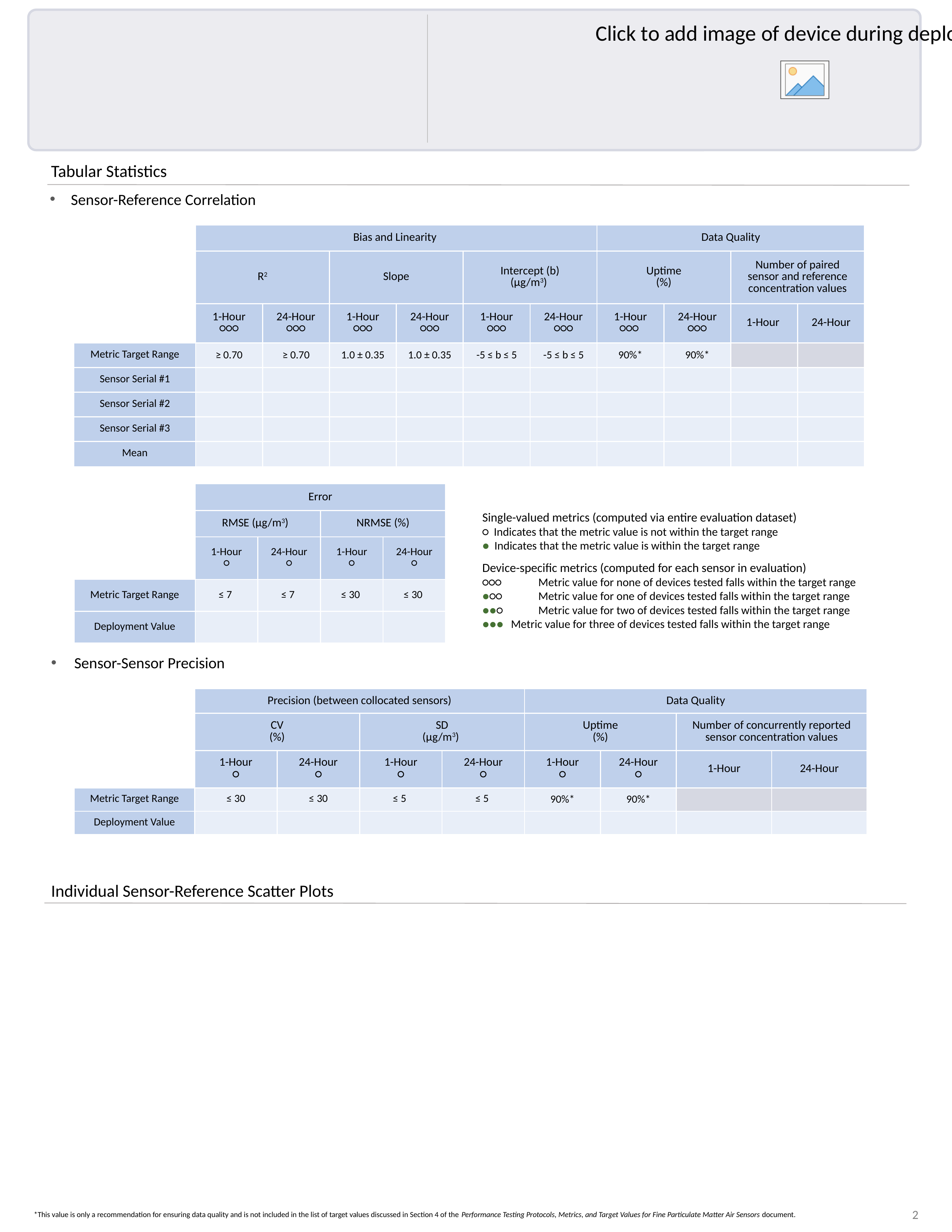

Tabular Statistics
Sensor-Reference Correlation
|  | Bias and Linearity |  |  |  |  |  | Data Quality |  |  |  |
| --- | --- | --- | --- | --- | --- | --- | --- | --- | --- | --- |
|  | R2 |  | Slope |  | Intercept (b) (μg/m3) |  | Uptime (%) |  | Number of paired sensor and reference concentration values |  |
|  | 1-Hour ○○○ | 24-Hour ○○○ | 1-Hour ○○○ | 24-Hour ○○○ | 1-Hour ○○○ | 24-Hour ○○○ | 1-Hour ○○○ | 24-Hour ○○○ | 1-Hour | 24-Hour |
| Metric Target Range | ≥ 0.70 | ≥ 0.70 | 1.0 ± 0.35 | 1.0 ± 0.35 | -5 ≤ b ≤ 5 | -5 ≤ b ≤ 5 | 90%\* | 90%\* |  |  |
| Sensor Serial #1 |  |  |  |  |  |  |  |  |  |  |
| Sensor Serial #2 |  |  |  |  |  |  |  |  |  |  |
| Sensor Serial #3 |  |  |  |  |  |  |  |  |  |  |
| Mean |  |  |  |  |  |  |  |  |  |  |
|  | Error |  |  |  |
| --- | --- | --- | --- | --- |
|  | RMSE (μg/m3) |  | NRMSE (%) |  |
|  | 1-Hour ○ | 24-Hour ○ | 1-Hour ○ | 24-Hour ○ |
| Metric Target Range | ≤ 7 | ≤ 7 | ≤ 30 | ≤ 30 |
| Deployment Value |  |  |  |  |
Single-valued metrics (computed via entire evaluation dataset)
○  Indicates that the metric value is not within the target range
●  Indicates that the metric value is within the target range

Device-specific metrics (computed for each sensor in evaluation)
○○○	Metric value for none of devices tested falls within the target range
●○○	Metric value for one of devices tested falls within the target range
●●○ 	Metric value for two of devices tested falls within the target range
●●●   Metric value for three of devices tested falls within the target range
Sensor-Sensor Precision
|  | Precision (between collocated sensors) |  |  |  | Data Quality |  |  |  |
| --- | --- | --- | --- | --- | --- | --- | --- | --- |
|  | CV (%) |  | SD (μg/m3) |  | Uptime (%) |  | Number of concurrently reported sensor concentration values |  |
|  | 1-Hour ○ | 24-Hour ○ | 1-Hour ○ | 24-Hour ○ | 1-Hour ○ | 24-Hour ○ | 1-Hour | 24-Hour |
| Metric Target Range | ≤ 30 | ≤ 30 | ≤ 5 | ≤ 5 | 90%\* | 90%\* |  |  |
| Deployment Value |  |  |  |  |  |  |  |  |
Individual Sensor-Reference Scatter Plots
2
*This value is only a recommendation for ensuring data quality and is not included in the list of target values discussed in Section 4 of the Performance Testing Protocols, Metrics, and Target Values for Fine Particulate Matter Air Sensors document.